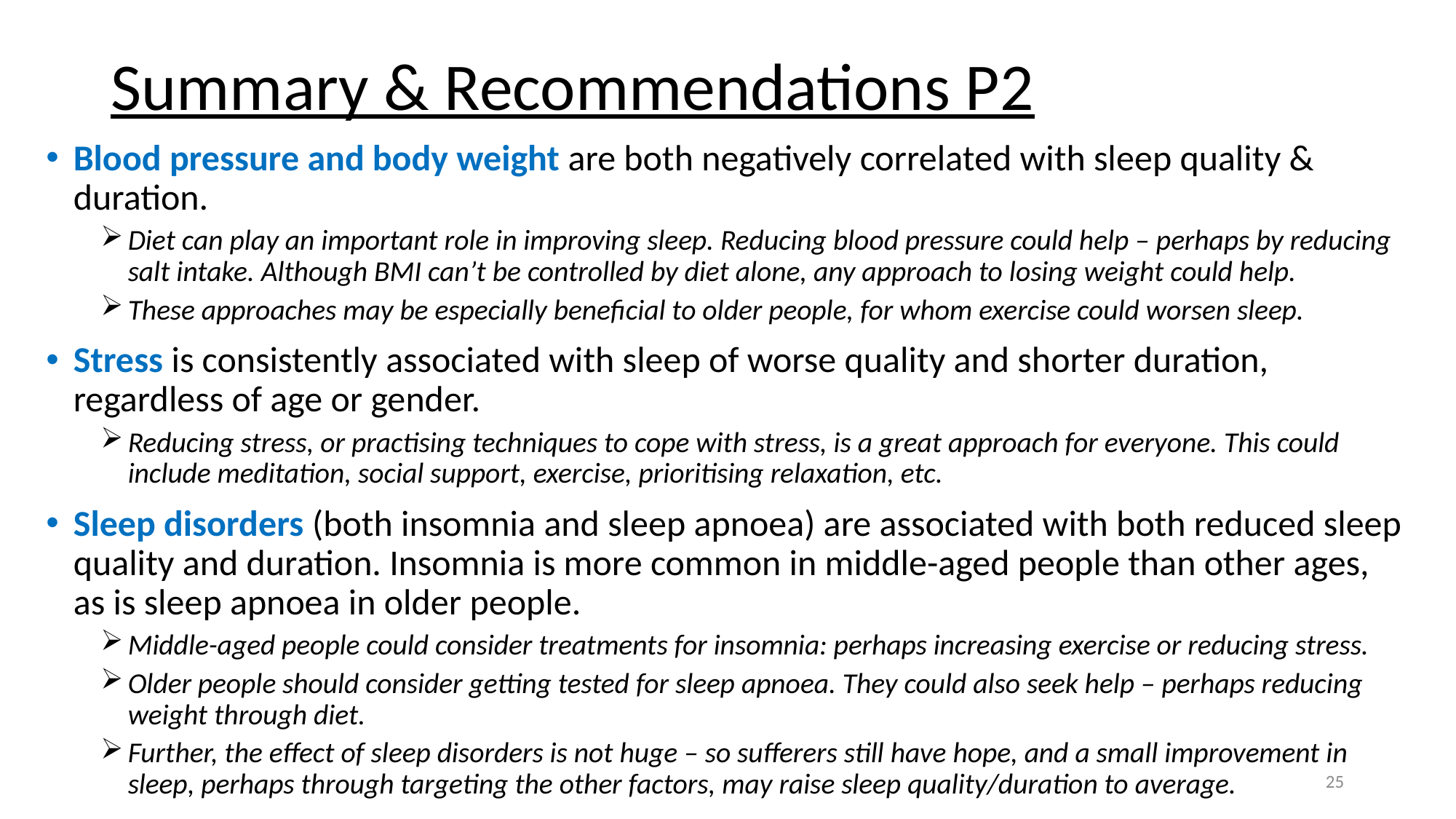

# Summary & Recommendations P2
Blood pressure and body weight are both negatively correlated with sleep quality & duration.
Diet can play an important role in improving sleep. Reducing blood pressure could help – perhaps by reducing salt intake. Although BMI can’t be controlled by diet alone, any approach to losing weight could help.
These approaches may be especially beneficial to older people, for whom exercise could worsen sleep.
Stress is consistently associated with sleep of worse quality and shorter duration, regardless of age or gender.
Reducing stress, or practising techniques to cope with stress, is a great approach for everyone. This could include meditation, social support, exercise, prioritising relaxation, etc.
Sleep disorders (both insomnia and sleep apnoea) are associated with both reduced sleep quality and duration. Insomnia is more common in middle-aged people than other ages, as is sleep apnoea in older people.
Middle-aged people could consider treatments for insomnia: perhaps increasing exercise or reducing stress.
Older people should consider getting tested for sleep apnoea. They could also seek help – perhaps reducing weight through diet.
Further, the effect of sleep disorders is not huge – so sufferers still have hope, and a small improvement in sleep, perhaps through targeting the other factors, may raise sleep quality/duration to average.
25